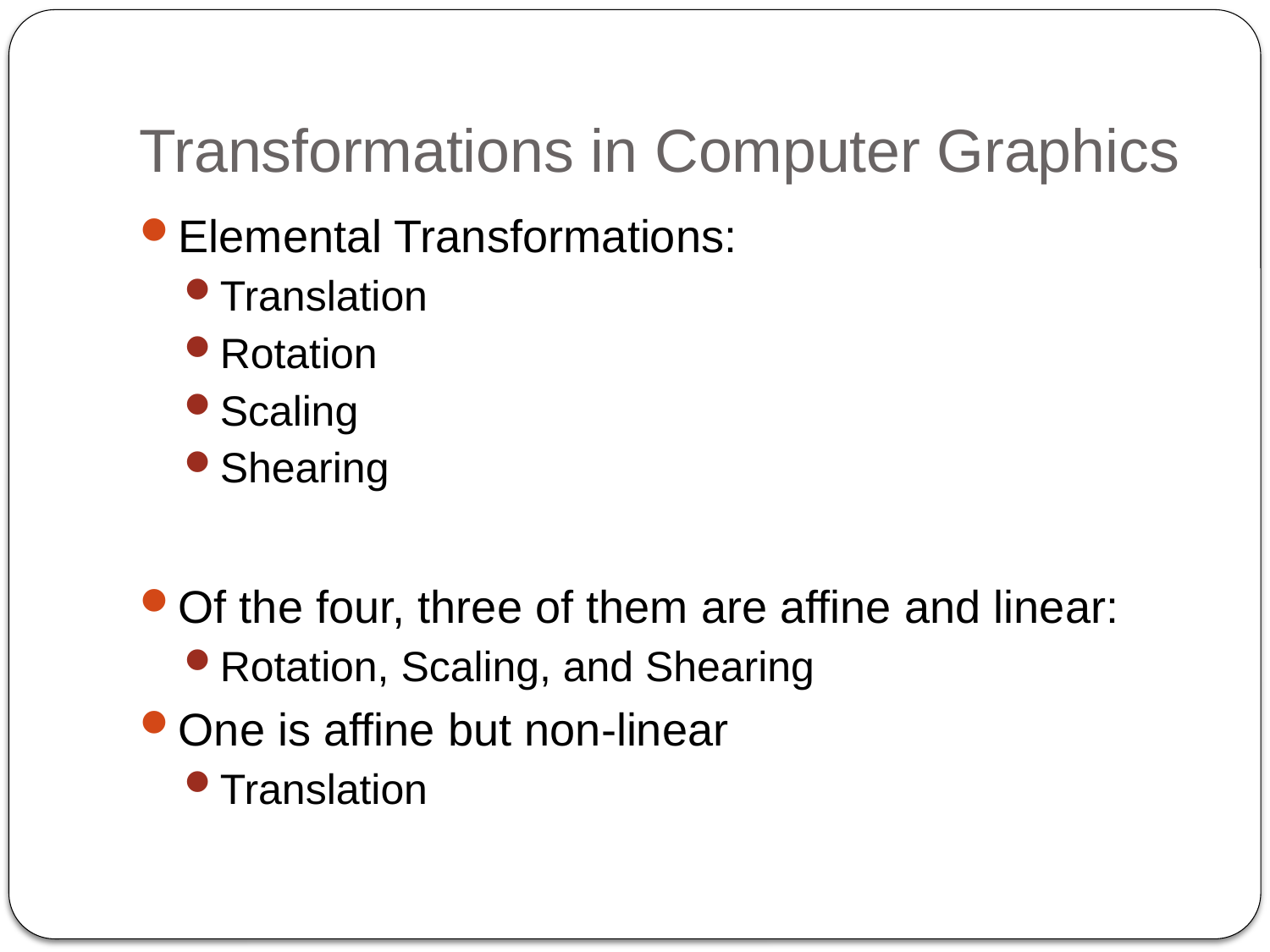

# Transformations in Computer Graphics
Elemental Transformations:
Translation
Rotation
Scaling
Shearing

Of the four, three of them are affine and linear:
Rotation, Scaling, and Shearing
One is affine but non-linear
Translation